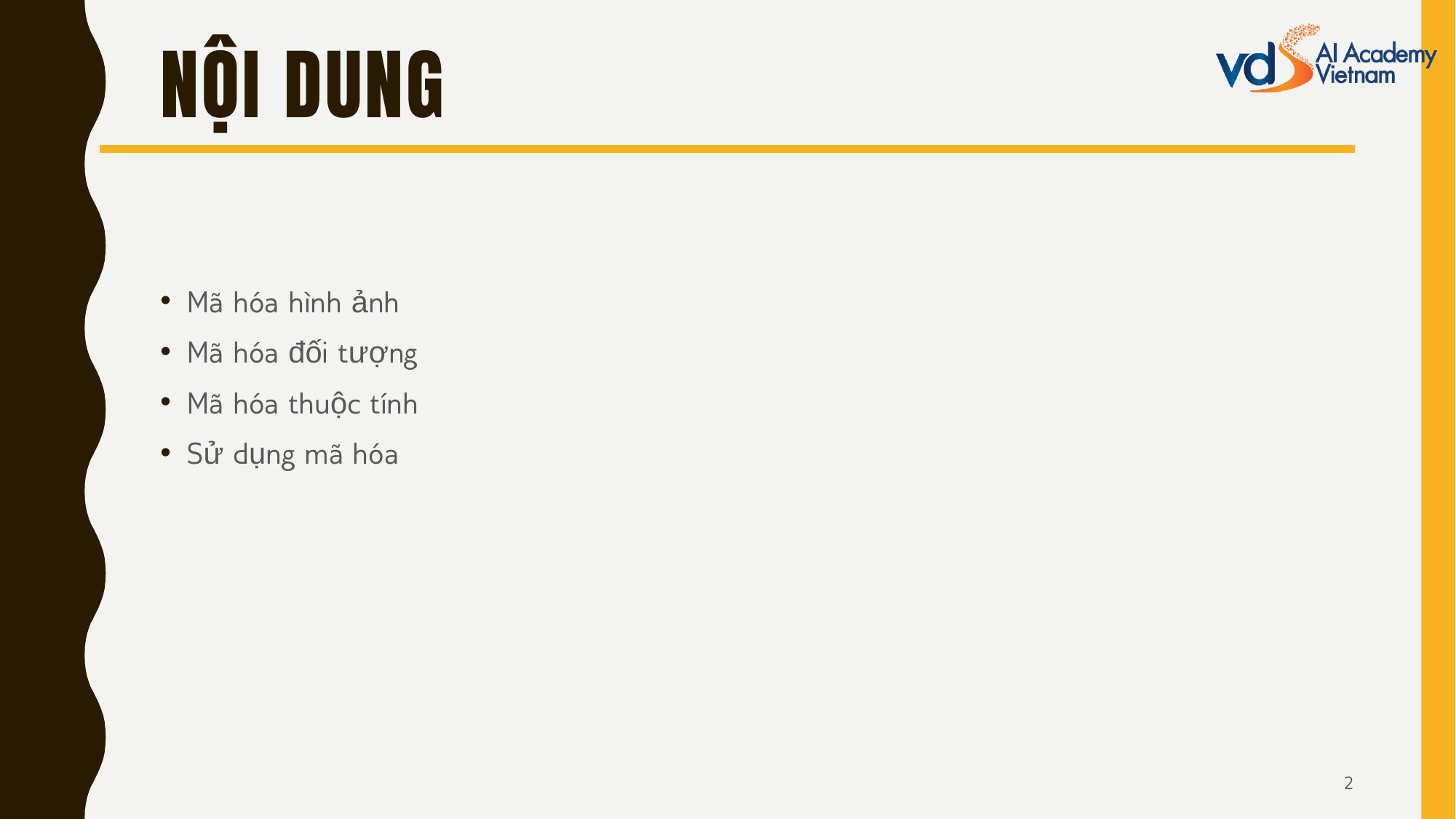

# Nội dung
Mã hóa hình ảnh
Mã hóa đối tượng
Mã hóa thuộc tính
Sử dụng mã hóa

2